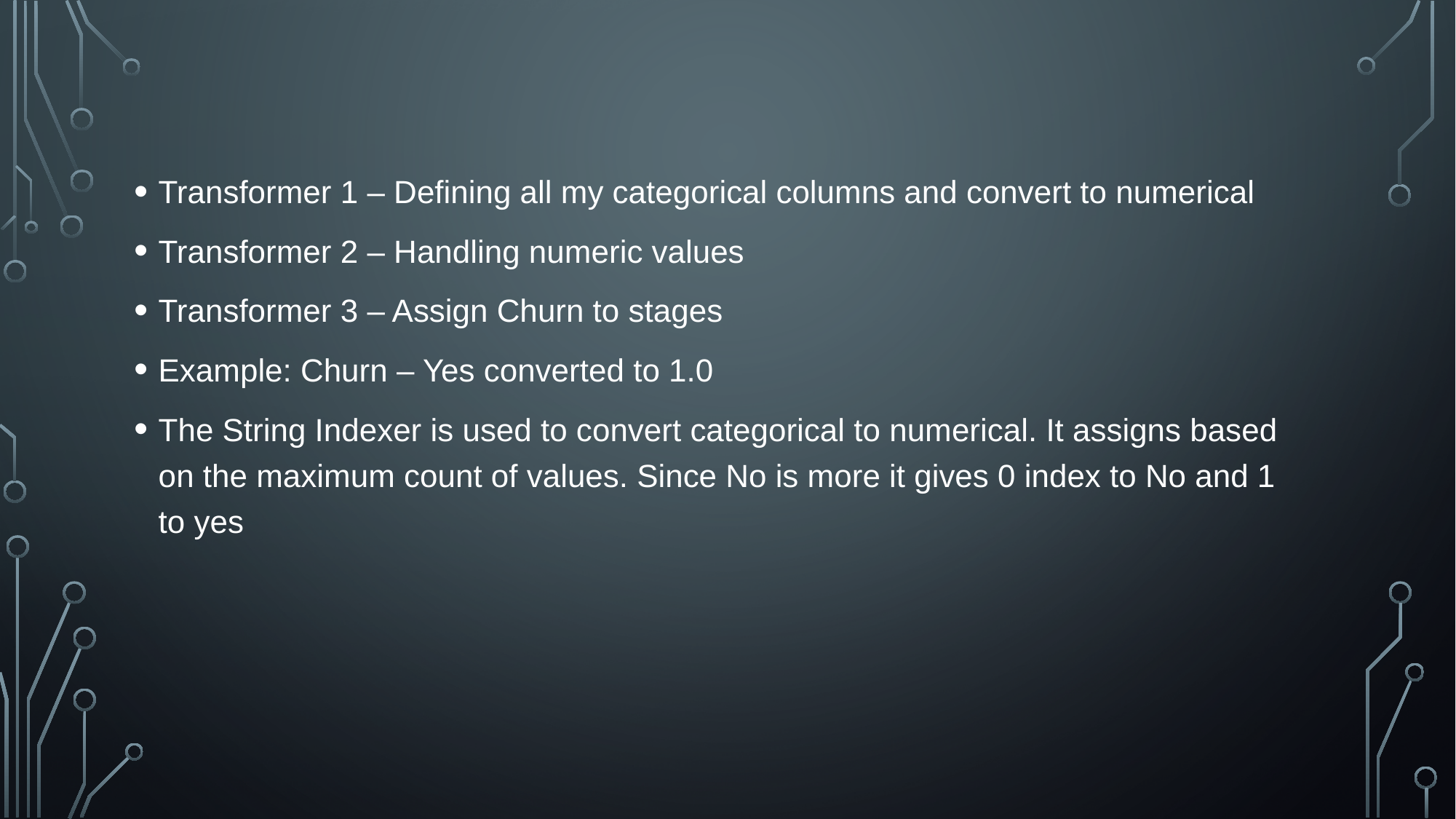

Transformer 1 – Defining all my categorical columns and convert to numerical
Transformer 2 – Handling numeric values
Transformer 3 – Assign Churn to stages
Example: Churn – Yes converted to 1.0
The String Indexer is used to convert categorical to numerical. It assigns based on the maximum count of values. Since No is more it gives 0 index to No and 1 to yes